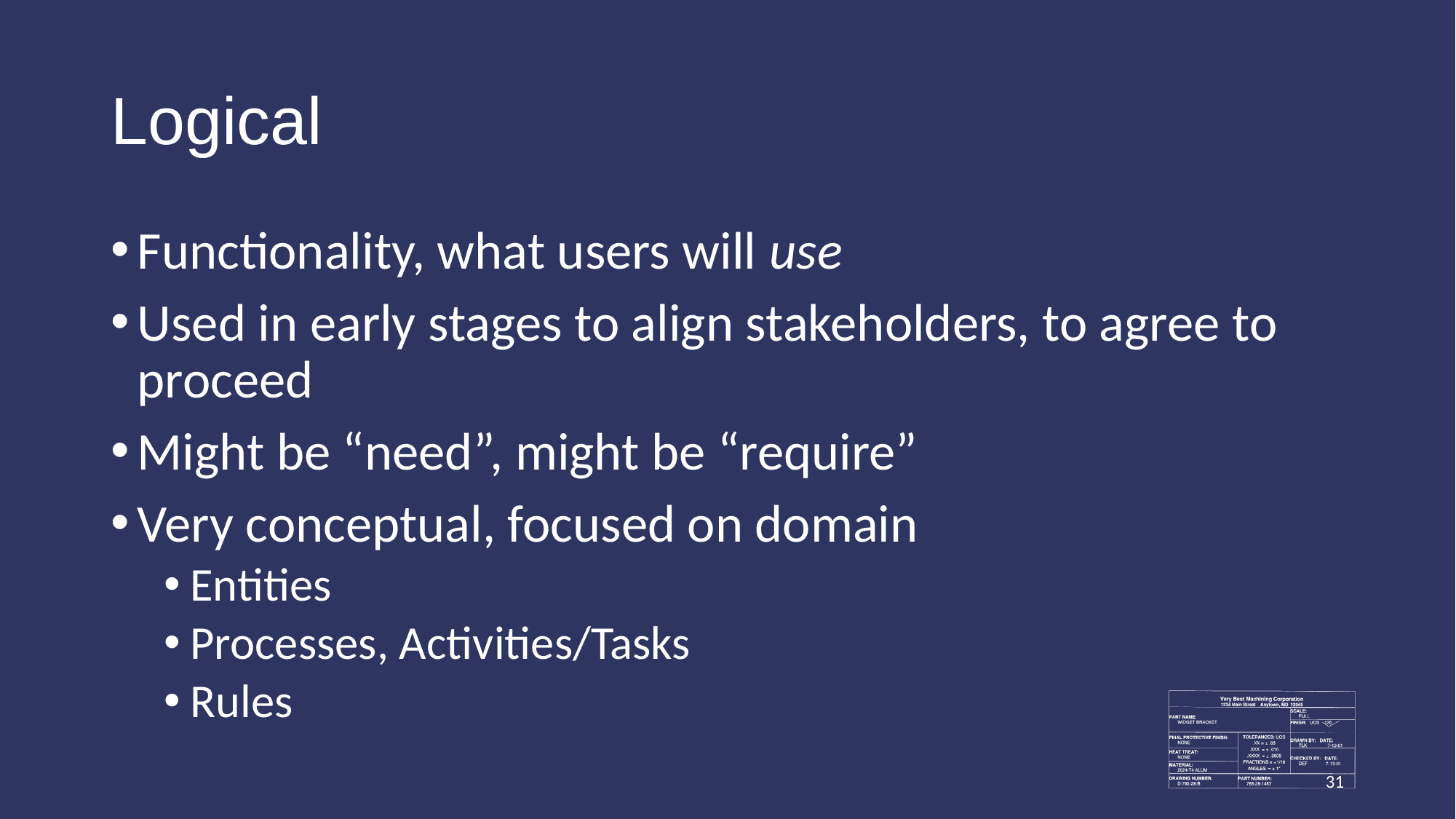

# Logical
Functionality, what users will use
Used in early stages to align stakeholders, to agree to proceed
Might be “need”, might be “require”
Very conceptual, focused on domain
Entities
Processes, Activities/Tasks
Rules
31